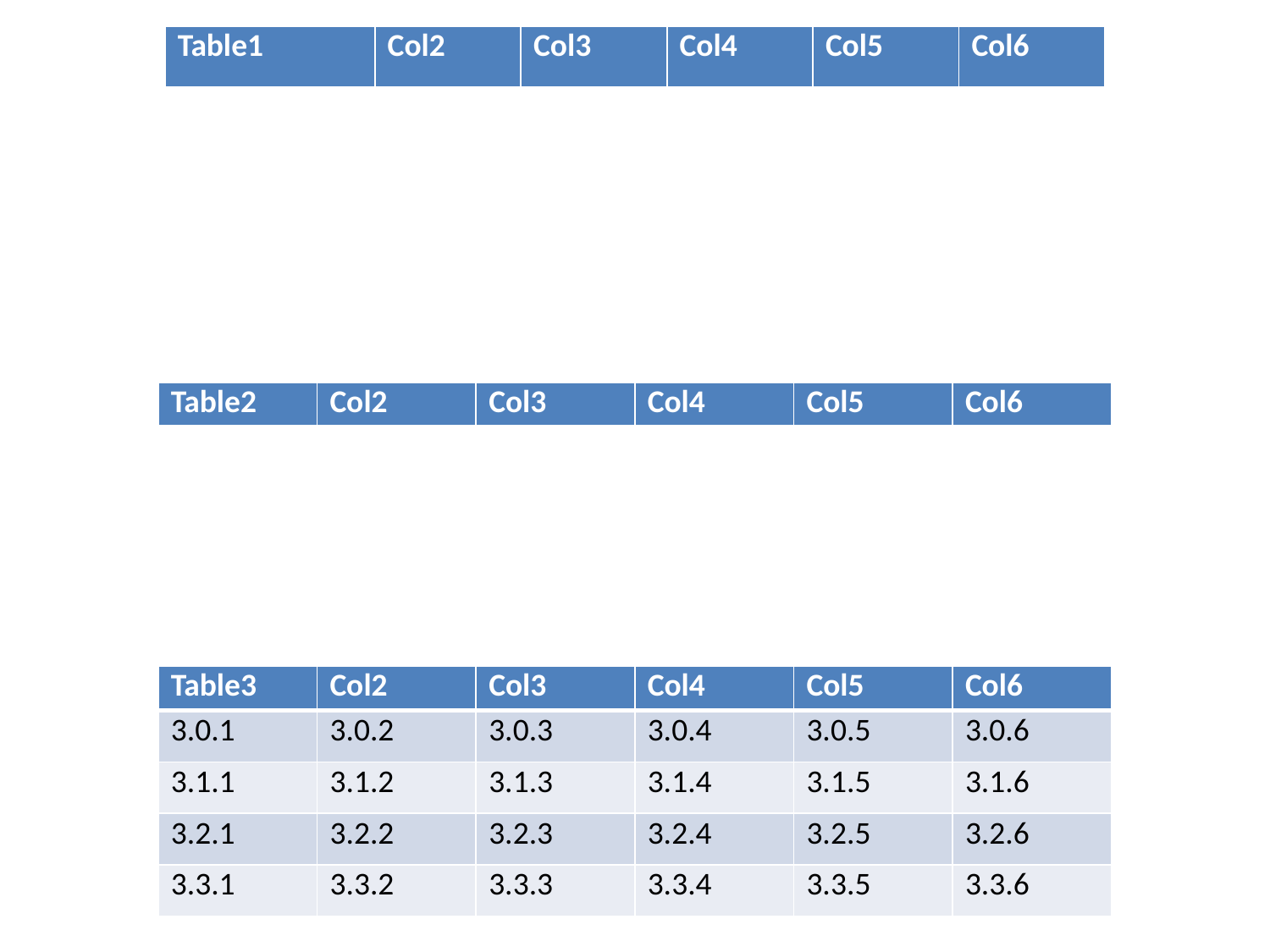

| Table1 | Col2 | Col3 | Col4 | Col5 | Col6 |
| --- | --- | --- | --- | --- | --- |
| Table2 | Col2 | Col3 | Col4 | Col5 | Col6 |
| --- | --- | --- | --- | --- | --- |
| Table3 | Col2 | Col3 | Col4 | Col5 | Col6 |
| --- | --- | --- | --- | --- | --- |
| 3.0.1 | 3.0.2 | 3.0.3 | 3.0.4 | 3.0.5 | 3.0.6 |
| 3.1.1 | 3.1.2 | 3.1.3 | 3.1.4 | 3.1.5 | 3.1.6 |
| 3.2.1 | 3.2.2 | 3.2.3 | 3.2.4 | 3.2.5 | 3.2.6 |
| 3.3.1 | 3.3.2 | 3.3.3 | 3.3.4 | 3.3.5 | 3.3.6 |